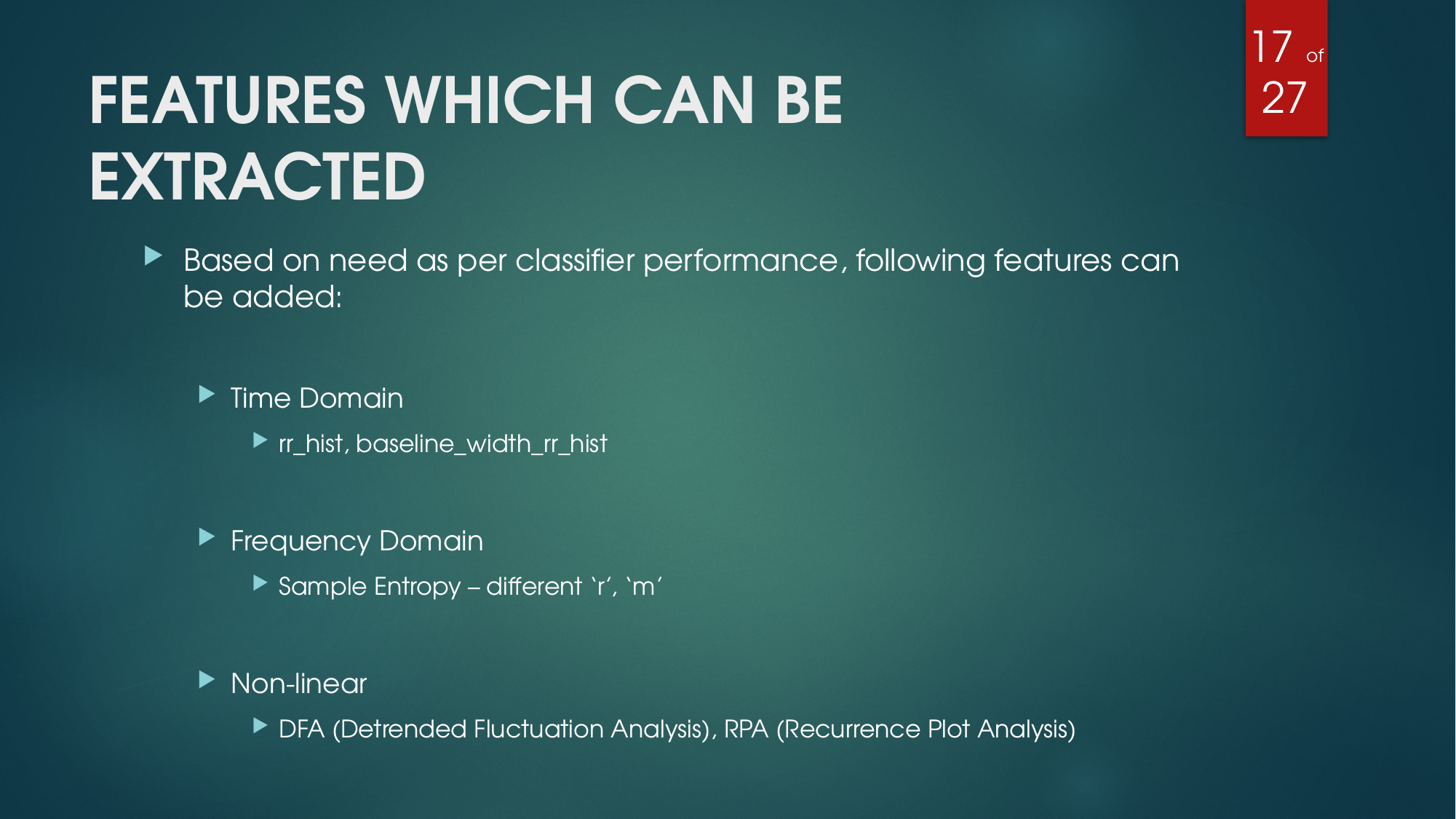

17 of 27
# FEATURES WHICH CAN BE EXTRACTED
Based on need as per classifier performance, following features can be added:

Time Domain
rr_hist, baseline_width_rr_hist

Frequency Domain
Sample Entropy – different ‘r’, ‘m’

Non-linear
DFA (Detrended Fluctuation Analysis), RPA (Recurrence Plot Analysis)